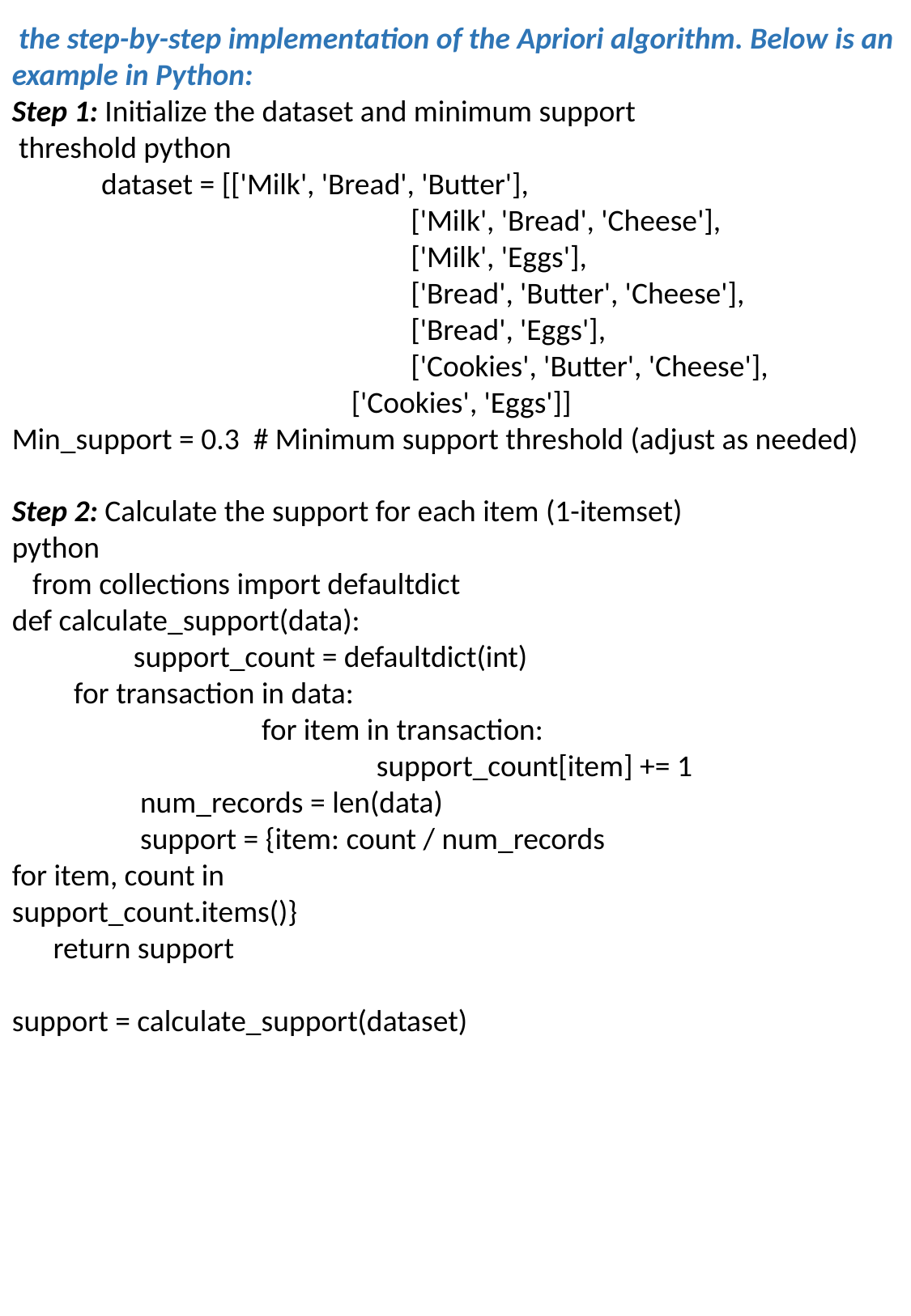

the step-by-step implementation of the Apriori algorithm. Below is an example in Python:
Step 1: Initialize the dataset and minimum support
 threshold python
             dataset = [['Milk', 'Bread', 'Butter'],
			     ['Milk', 'Bread', 'Cheese'],
			     ['Milk', 'Eggs'],
			     ['Bread', 'Butter', 'Cheese'],
			     ['Bread', 'Eggs'],
			     ['Cookies', 'Butter', 'Cheese'],
		              ['Cookies', 'Eggs']]
Min_support = 0.3  # Minimum support threshold (adjust as needed)
Step 2: Calculate the support for each item (1-itemset)
python
   from collections import defaultdict
def calculate_support(data):
  	support_count = defaultdict(int)
         for transaction in data:
   		 for item in transaction:
   			support_count[item] += 1
 	 num_records = len(data)
 	 support = {item: count / num_records
for item, count in
support_count.items()}
      return support

support = calculate_support(dataset)